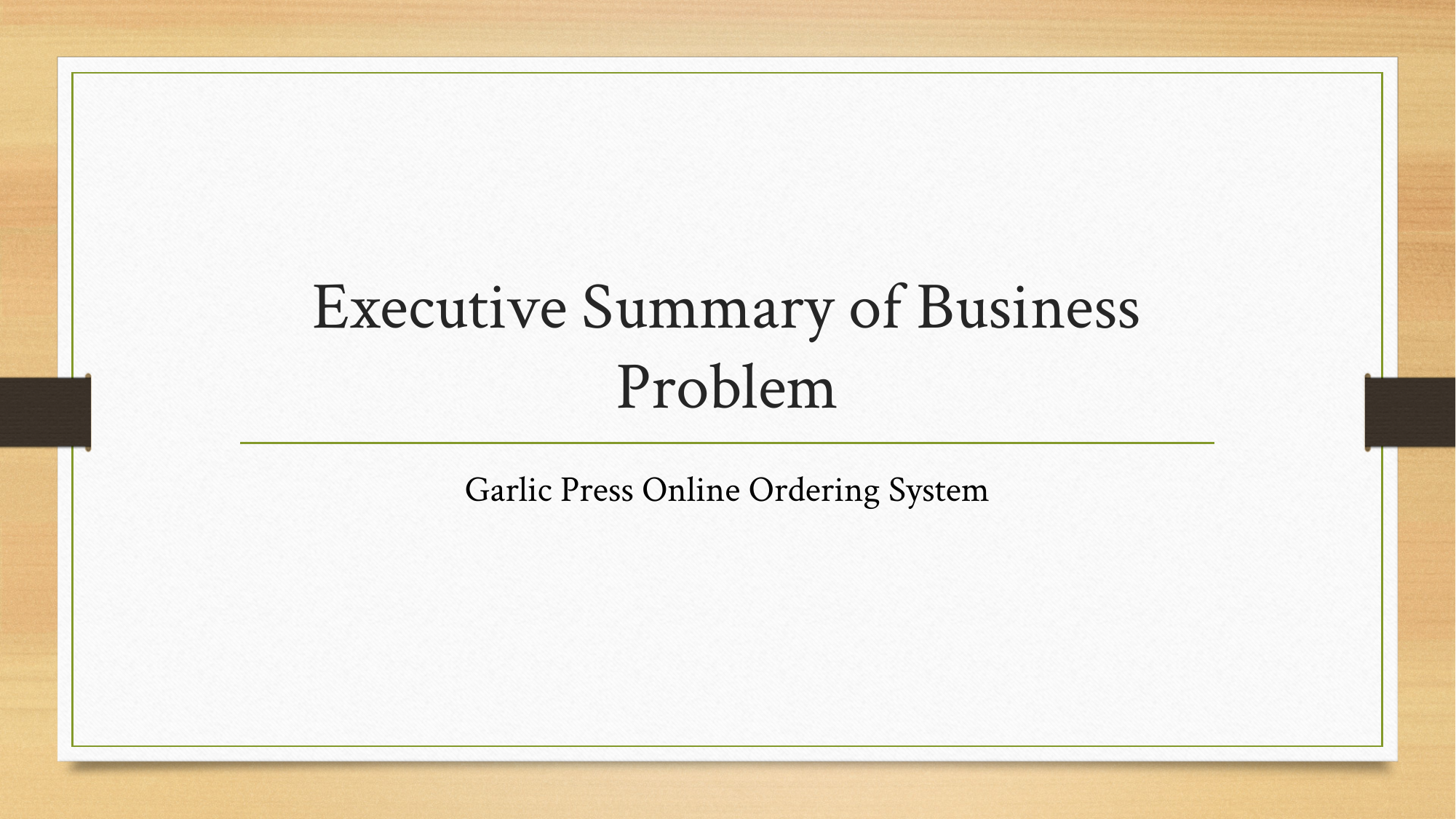

# Executive Summary of Business Problem
Garlic Press Online Ordering System